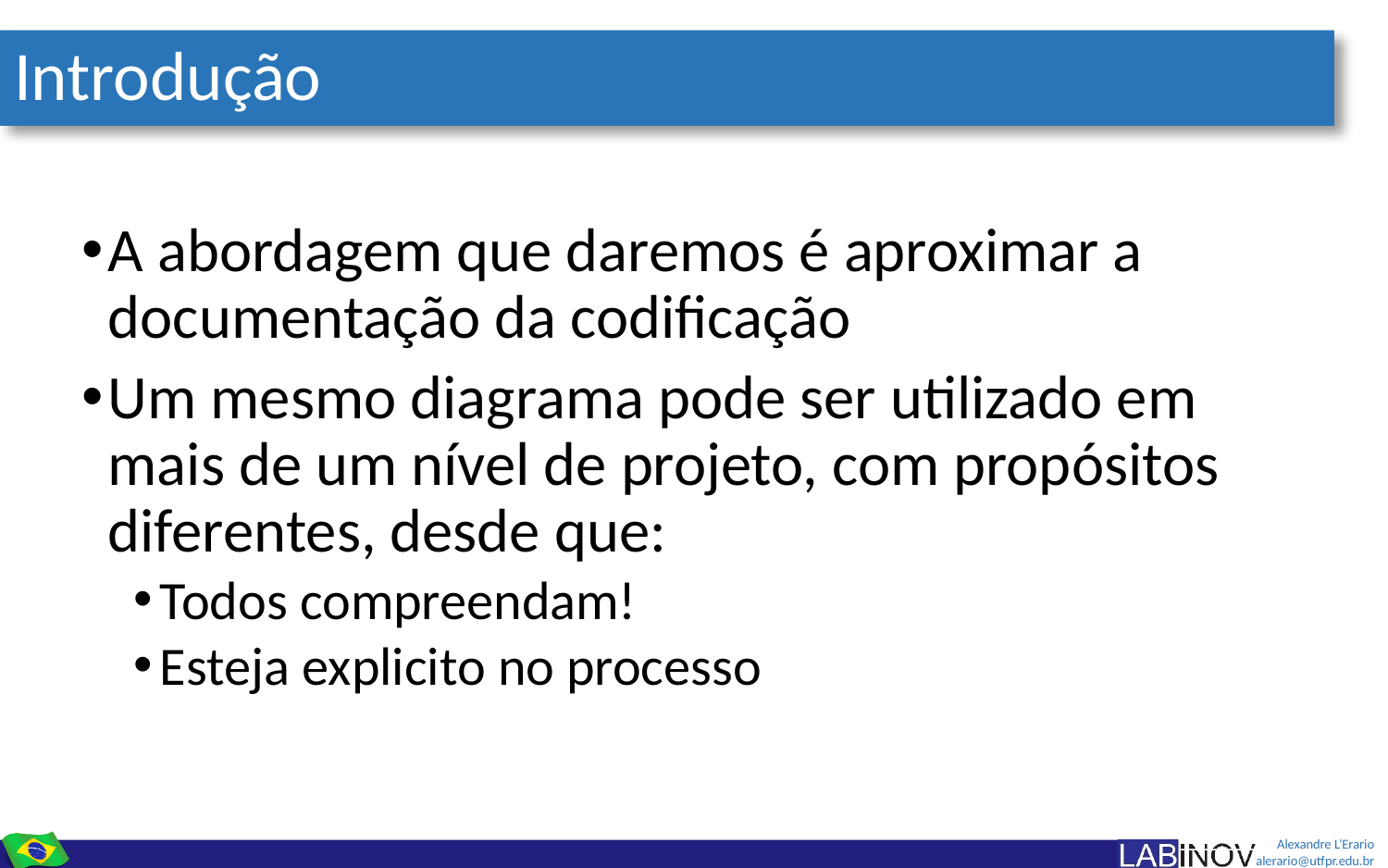

# Introdução
A abordagem que daremos é aproximar a documentação da codificação
Um mesmo diagrama pode ser utilizado em mais de um nível de projeto, com propósitos diferentes, desde que:
Todos compreendam!
Esteja explicito no processo